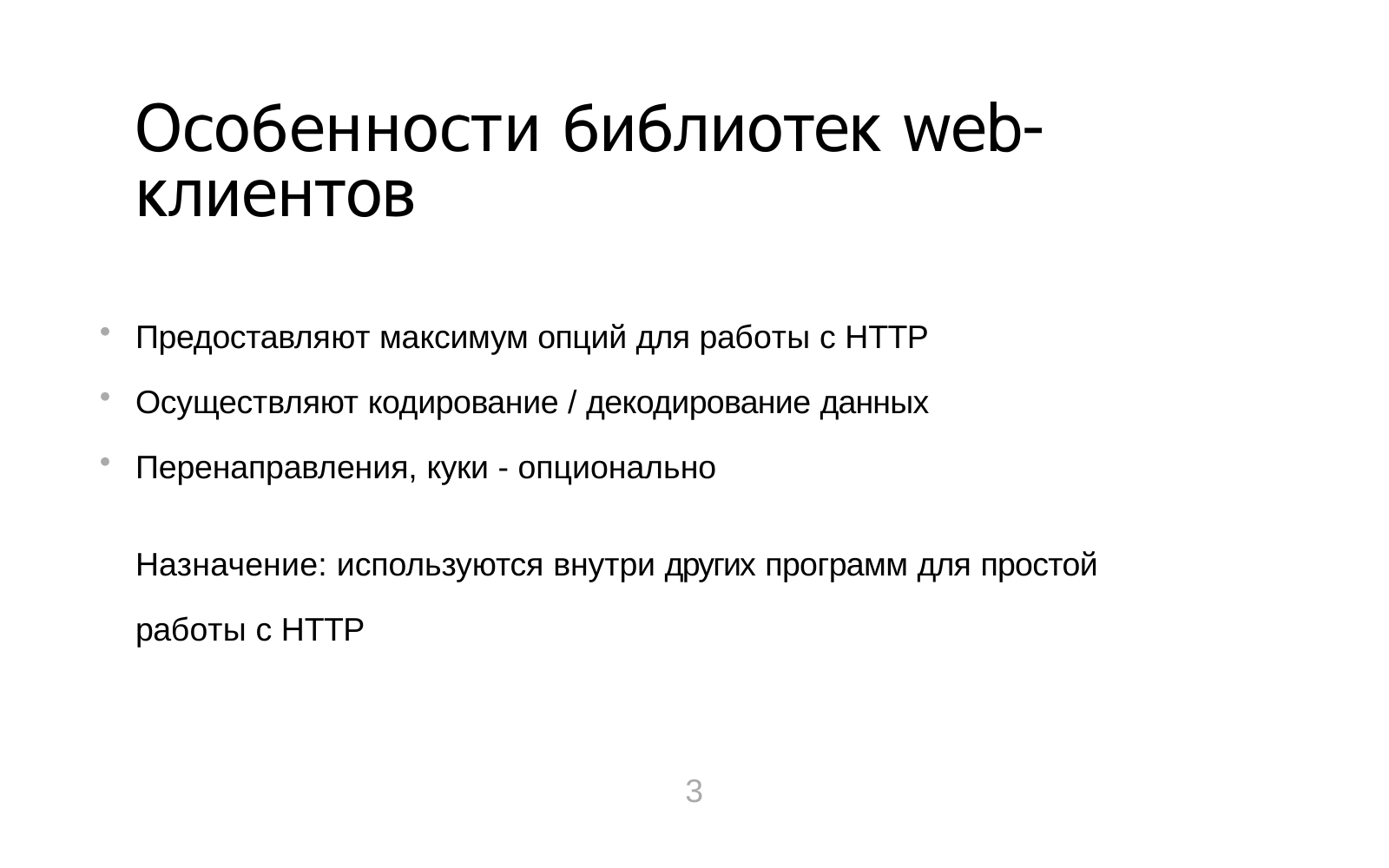

# Особенности библиотек web-  клиентов
Предоставляют максимум опций для работы с HTTP
Осуществляют кодирование / декодирование данных
Перенаправления, куки - опционально
Назначение: используются внутри других программ для простой  работы c HTTP
3